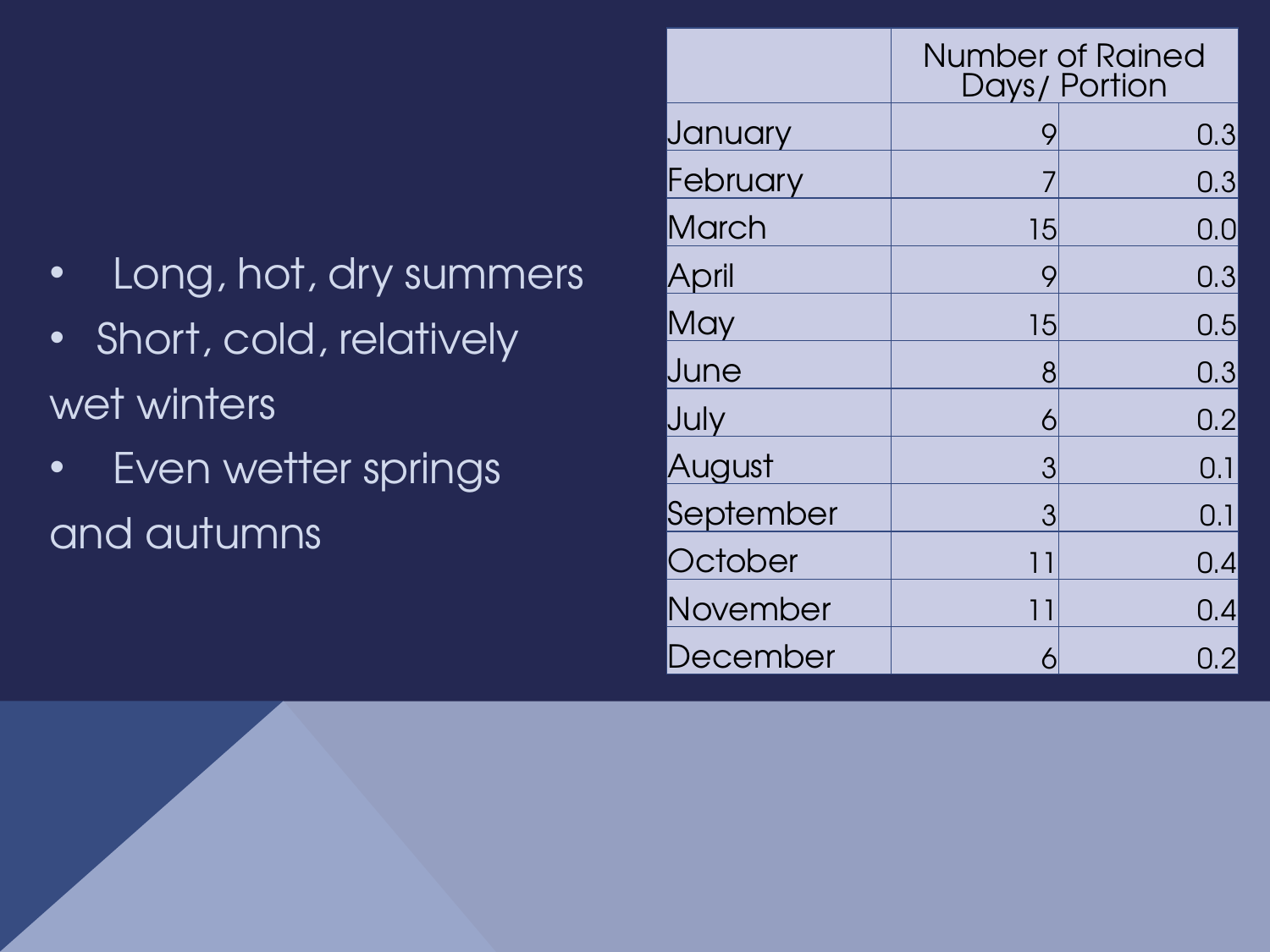

|  | Number of Rained Days/ Portion |  |
| --- | --- | --- |
| January | 9 | 0.3 |
| February | 7 | 0.3 |
| March | 15 | 0.0 |
| April | 9 | 0.3 |
| May | 15 | 0.5 |
| June | 8 | 0.3 |
| July | 6 | 0.2 |
| August | 3 | 0.1 |
| September | 3 | 0.1 |
| October | 11 | 0.4 |
| November | 11 | 0.4 |
| December | 6 | 0.2 |
Long, hot, dry summers
Short, cold, relatively
wet winters
Even wetter springs
and autumns